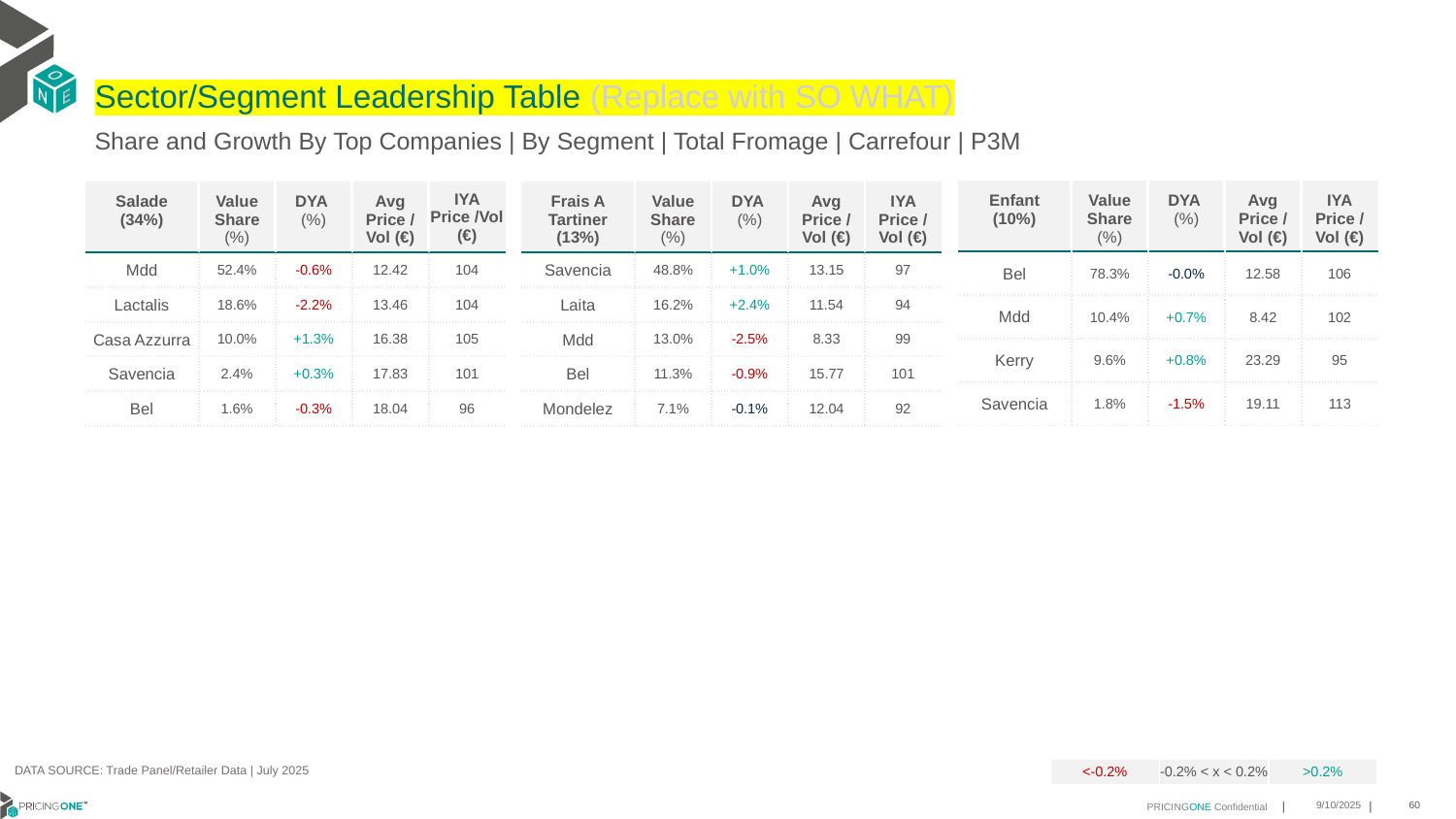

# Sector/Segment Leadership Table (Replace with SO WHAT)
Share and Growth By Top Companies | By Segment | Total Fromage | Carrefour | P3M
| Enfant (10%) | Value Share (%) | DYA (%) | Avg Price /Vol (€) | IYA Price /Vol (€) |
| --- | --- | --- | --- | --- |
| Bel | 78.3% | -0.0% | 12.58 | 106 |
| Mdd | 10.4% | +0.7% | 8.42 | 102 |
| Kerry | 9.6% | +0.8% | 23.29 | 95 |
| Savencia | 1.8% | -1.5% | 19.11 | 113 |
| Salade (34%) | Value Share (%) | DYA (%) | Avg Price /Vol (€) | IYA Price /Vol (€) |
| --- | --- | --- | --- | --- |
| Mdd | 52.4% | -0.6% | 12.42 | 104 |
| Lactalis | 18.6% | -2.2% | 13.46 | 104 |
| Casa Azzurra | 10.0% | +1.3% | 16.38 | 105 |
| Savencia | 2.4% | +0.3% | 17.83 | 101 |
| Bel | 1.6% | -0.3% | 18.04 | 96 |
| Frais A Tartiner (13%) | Value Share (%) | DYA (%) | Avg Price /Vol (€) | IYA Price /Vol (€) |
| --- | --- | --- | --- | --- |
| Savencia | 48.8% | +1.0% | 13.15 | 97 |
| Laita | 16.2% | +2.4% | 11.54 | 94 |
| Mdd | 13.0% | -2.5% | 8.33 | 99 |
| Bel | 11.3% | -0.9% | 15.77 | 101 |
| Mondelez | 7.1% | -0.1% | 12.04 | 92 |
DATA SOURCE: Trade Panel/Retailer Data | July 2025
| <-0.2% | -0.2% < x < 0.2% | >0.2% |
| --- | --- | --- |

9/10/2025
60